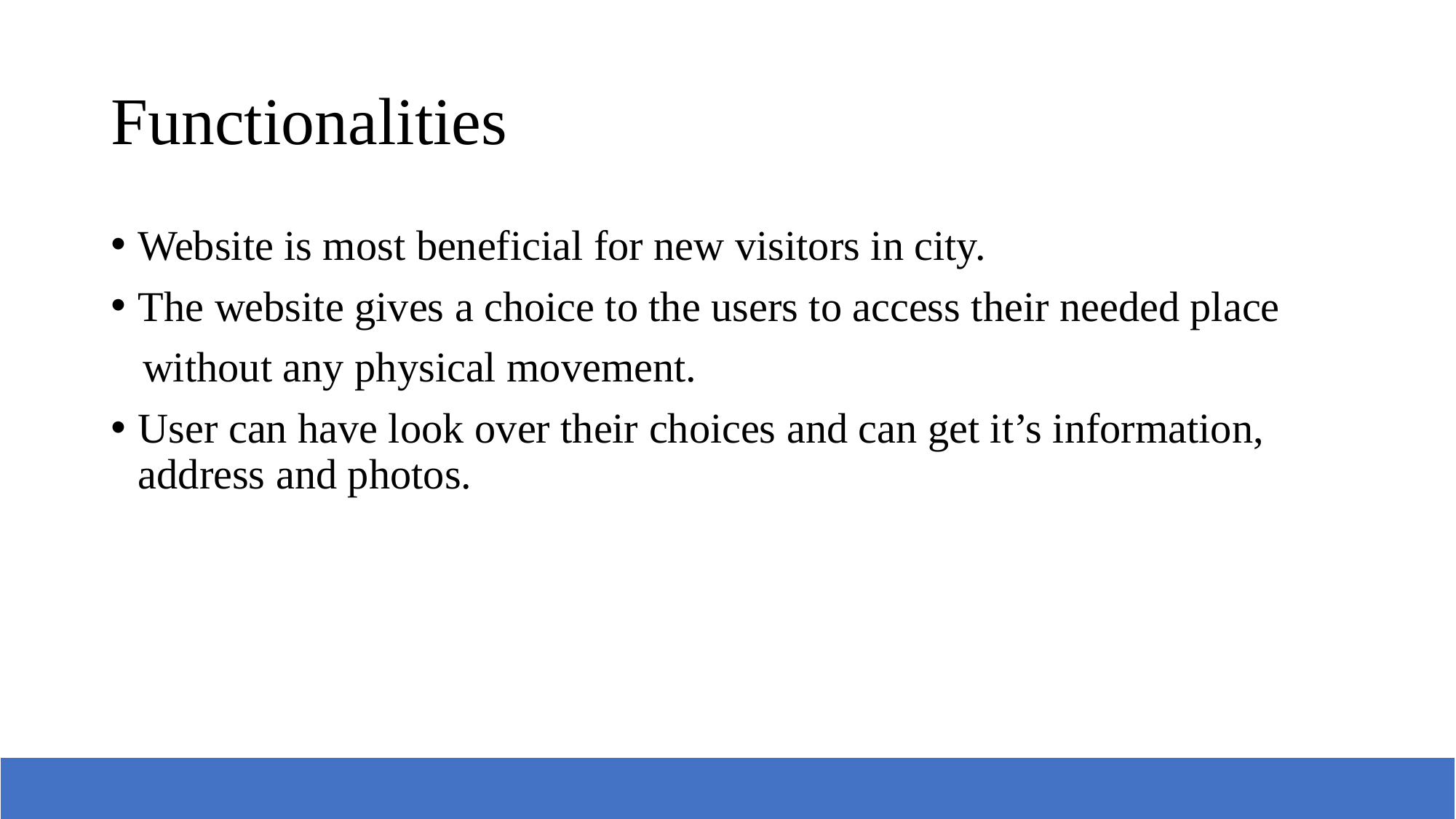

# Functionalities
Website is most beneficial for new visitors in city.
The website gives a choice to the users to access their needed place
   without any physical movement.
User can have look over their choices and can get it’s information, address and photos.